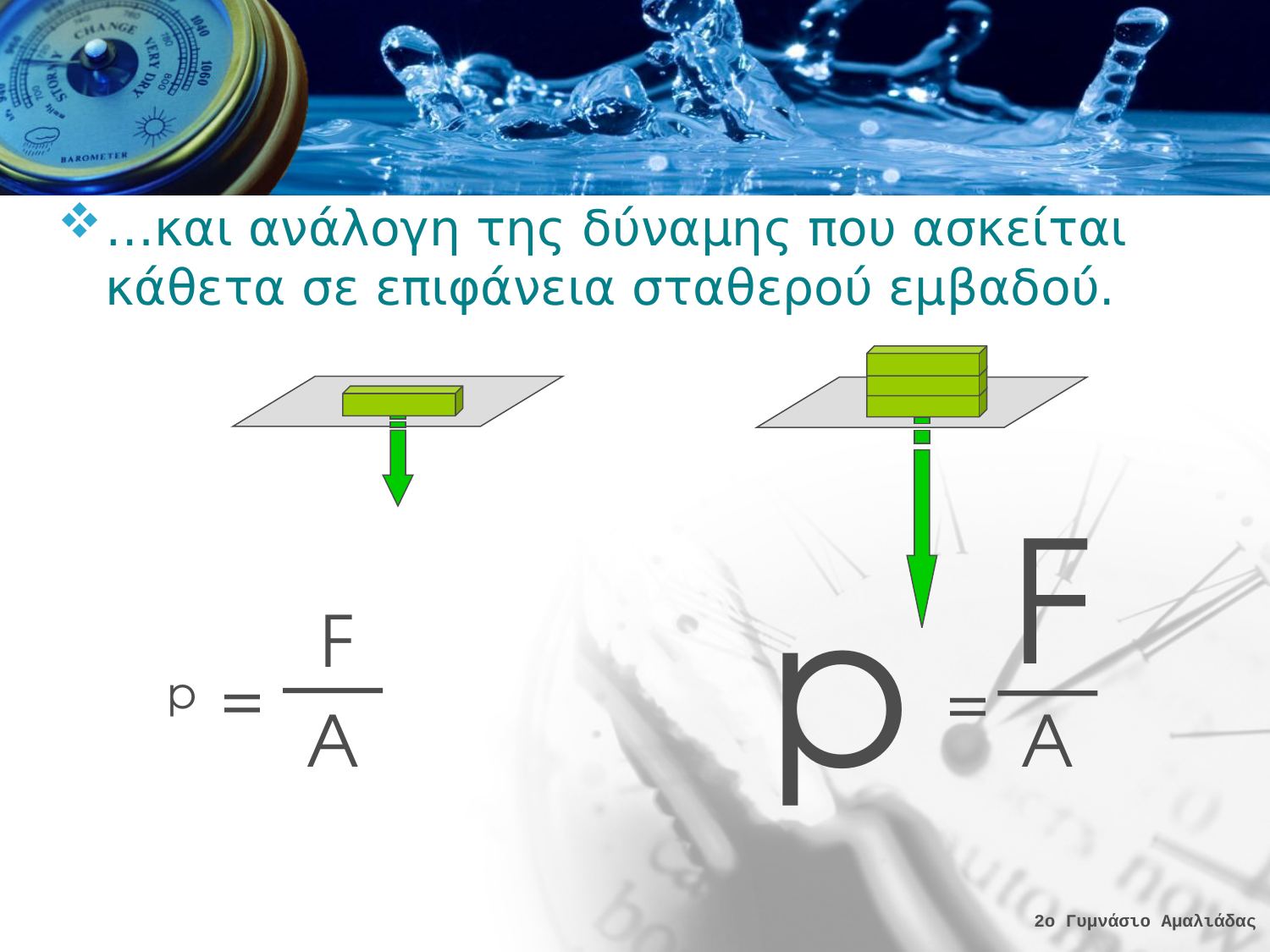

#
…και ανάλογη της δύναμης που ασκείται κάθετα σε επιφάνεια σταθερού εμβαδού.

F

p
F
=
=
p
Α

Α

2ο Γυμνάσιο Αμαλιάδας